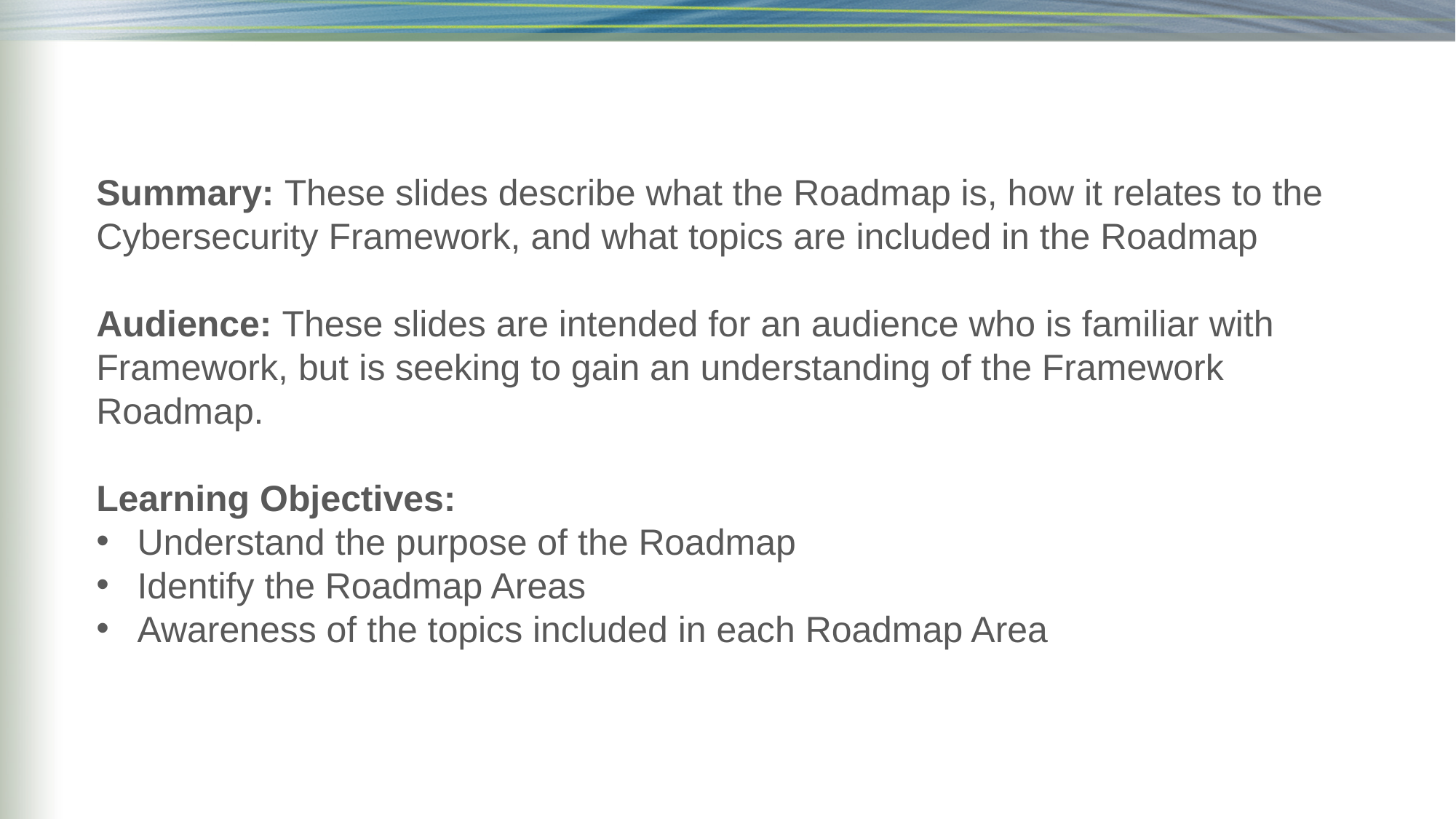

Summary: These slides describe what the Roadmap is, how it relates to the Cybersecurity Framework, and what topics are included in the Roadmap
Audience: These slides are intended for an audience who is familiar with Framework, but is seeking to gain an understanding of the Framework Roadmap.
Learning Objectives:
Understand the purpose of the Roadmap
Identify the Roadmap Areas
Awareness of the topics included in each Roadmap Area